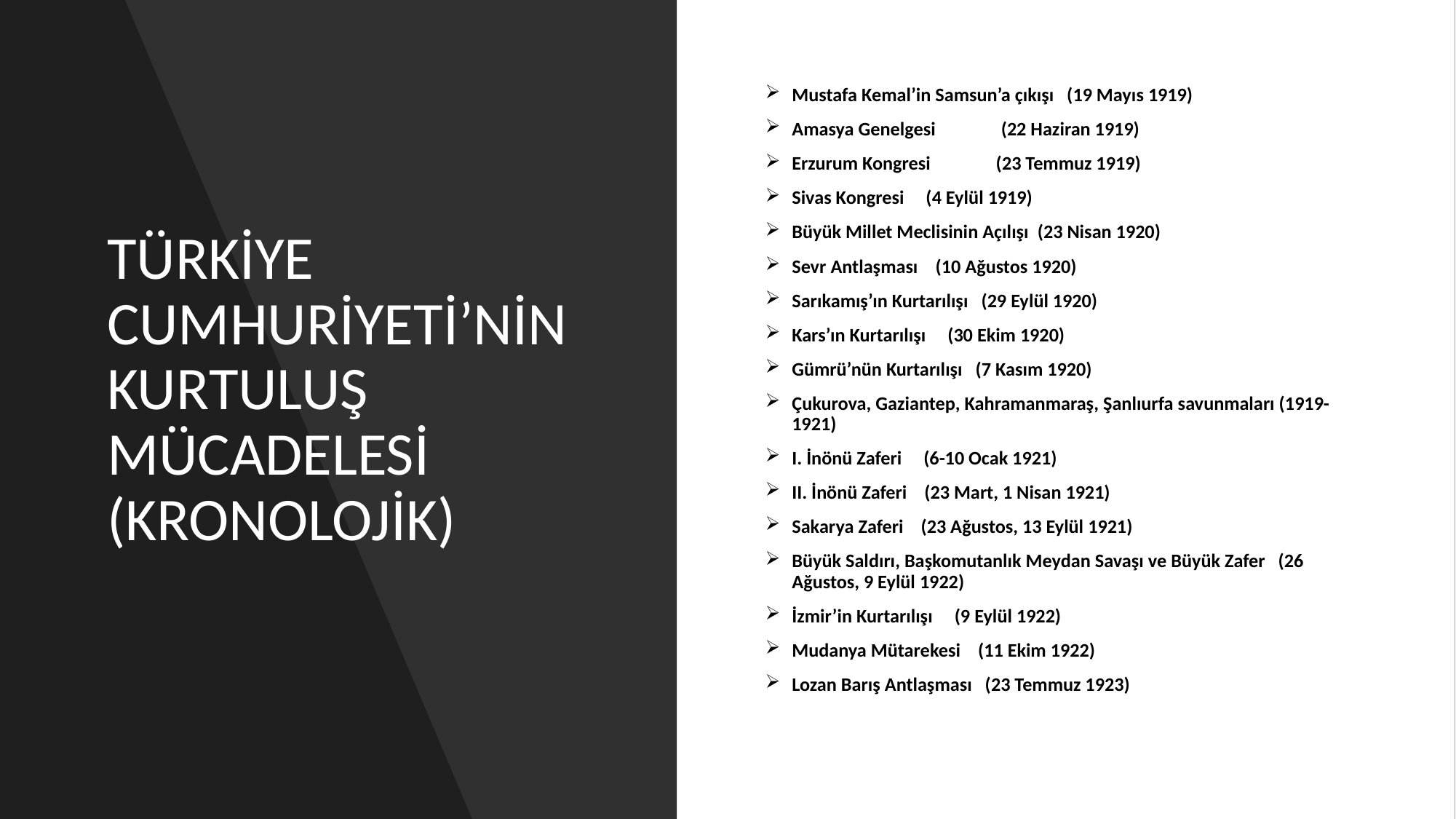

# TÜRKİYE CUMHURİYETİ’NİN KURTULUŞ MÜCADELESİ (KRONOLOJİK)
Mustafa Kemal’in Samsun’a çıkışı   (19 Mayıs 1919)
Amasya Genelgesi               (22 Haziran 1919)
Erzurum Kongresi               (23 Temmuz 1919)
Sivas Kongresi     (4 Eylül 1919)
Büyük Millet Meclisinin Açılışı  (23 Nisan 1920)
Sevr Antlaşması    (10 Ağustos 1920)
Sarıkamış’ın Kurtarılışı   (29 Eylül 1920)
Kars’ın Kurtarılışı     (30 Ekim 1920)
Gümrü’nün Kurtarılışı   (7 Kasım 1920)
Çukurova, Gaziantep, Kahramanmaraş, Şanlıurfa savunmaları (1919-1921)
I. İnönü Zaferi     (6-10 Ocak 1921)
II. İnönü Zaferi    (23 Mart, 1 Nisan 1921)
Sakarya Zaferi    (23 Ağustos, 13 Eylül 1921)
Büyük Saldırı, Başkomutanlık Meydan Savaşı ve Büyük Zafer   (26 Ağustos, 9 Eylül 1922)
İzmir’in Kurtarılışı     (9 Eylül 1922)
Mudanya Mütarekesi    (11 Ekim 1922)
Lozan Barış Antlaşması   (23 Temmuz 1923)